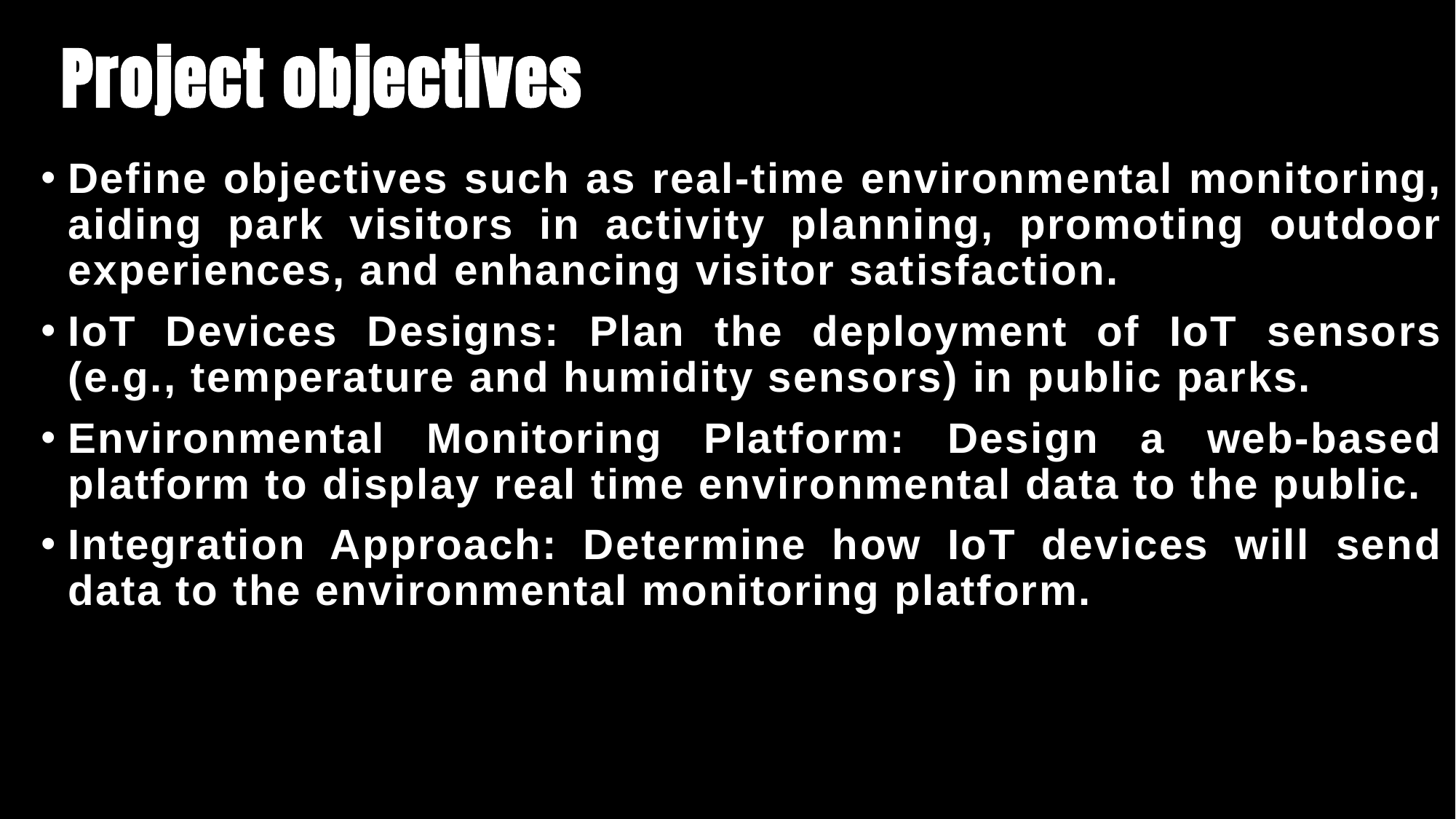

# Project objectives
Define objectives such as real-time environmental monitoring, aiding park visitors in activity planning, promoting outdoor experiences, and enhancing visitor satisfaction.
IoT Devices Designs: Plan the deployment of IoT sensors (e.g., temperature and humidity sensors) in public parks.
Environmental Monitoring Platform: Design a web-based platform to display real time environmental data to the public.
Integration Approach: Determine how IoT devices will send data to the environmental monitoring platform.